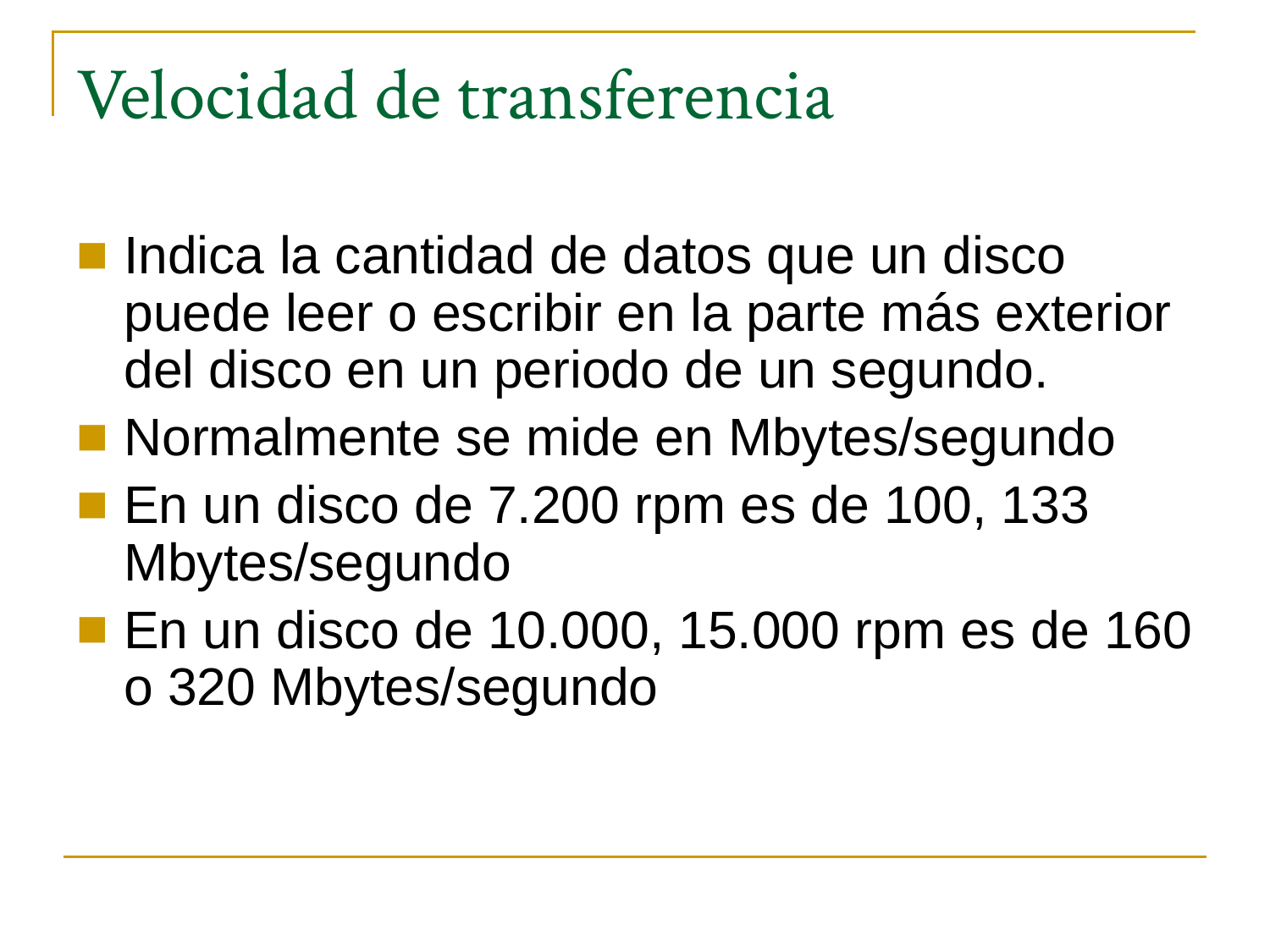

# Velocidad de transferencia
Indica la cantidad de datos que un disco puede leer o escribir en la parte más exterior del disco en un periodo de un segundo.
Normalmente se mide en Mbytes/segundo
En un disco de 7.200 rpm es de 100, 133 Mbytes/segundo
En un disco de 10.000, 15.000 rpm es de 160 o 320 Mbytes/segundo